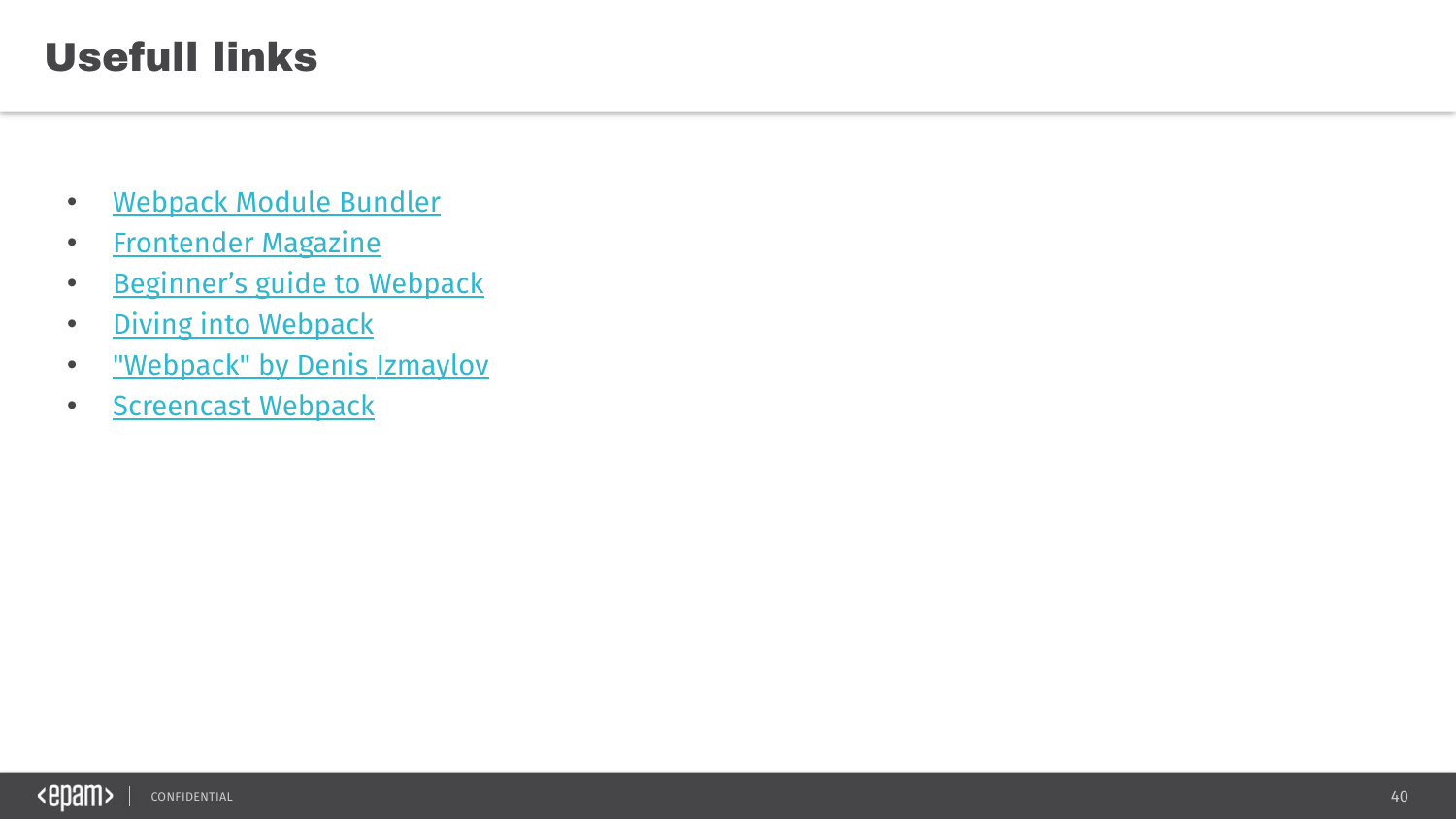

Usefull links
Webpack Module Bundler
Frontender Magazine
Beginner’s guide to Webpack
Diving into Webpack
"Webpack" by Denis Izmaylov
Screencast Webpack